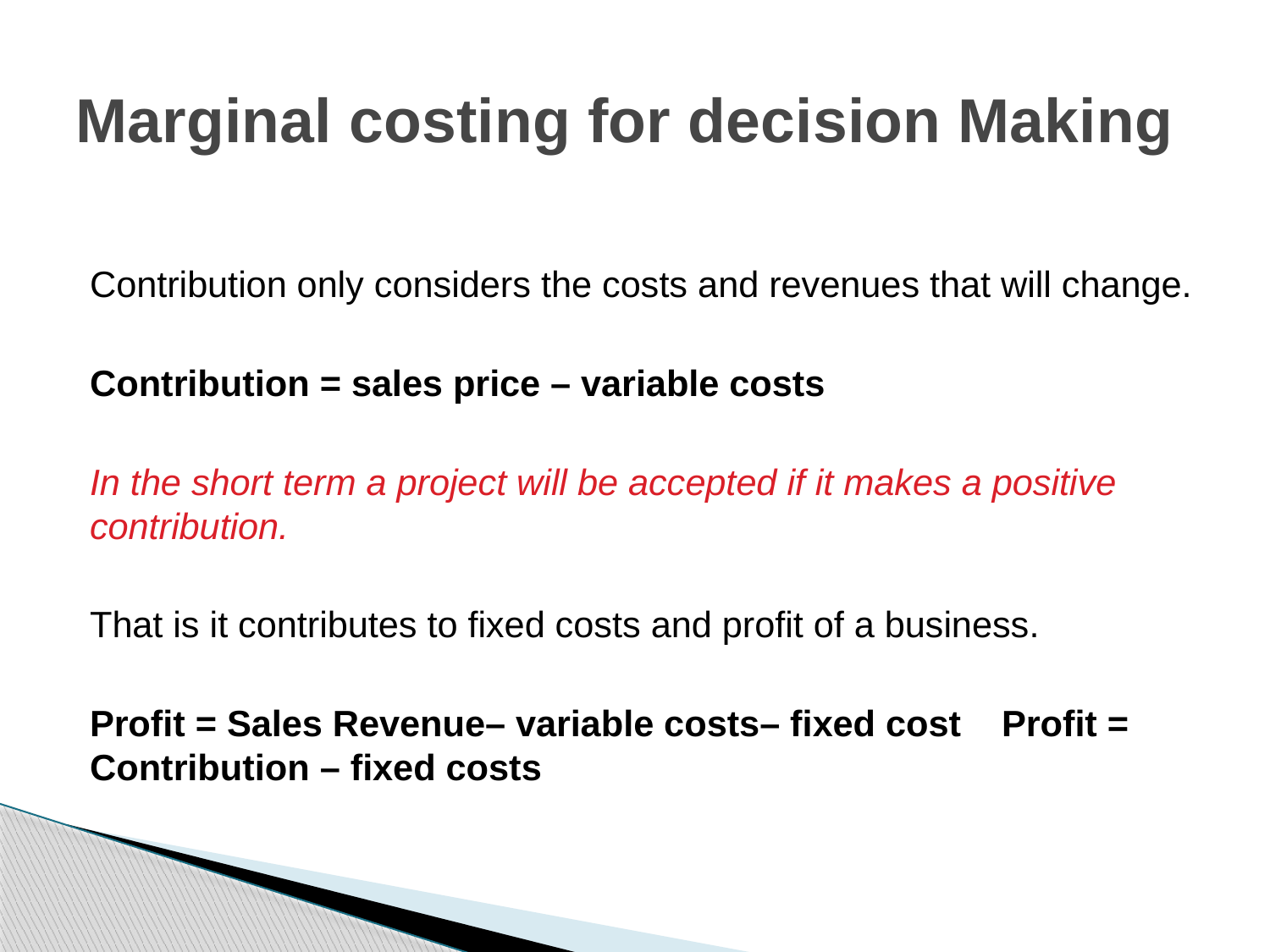

# Marginal costing for decision Making

Contribution only considers the costs and revenues that will change.

Contribution = sales price – variable costs

In the short term a project will be accepted if it makes a positive contribution.

That is it contributes to fixed costs and profit of a business.

Profit = Sales Revenue– variable costs– fixed cost    Profit = Contribution – fixed costs